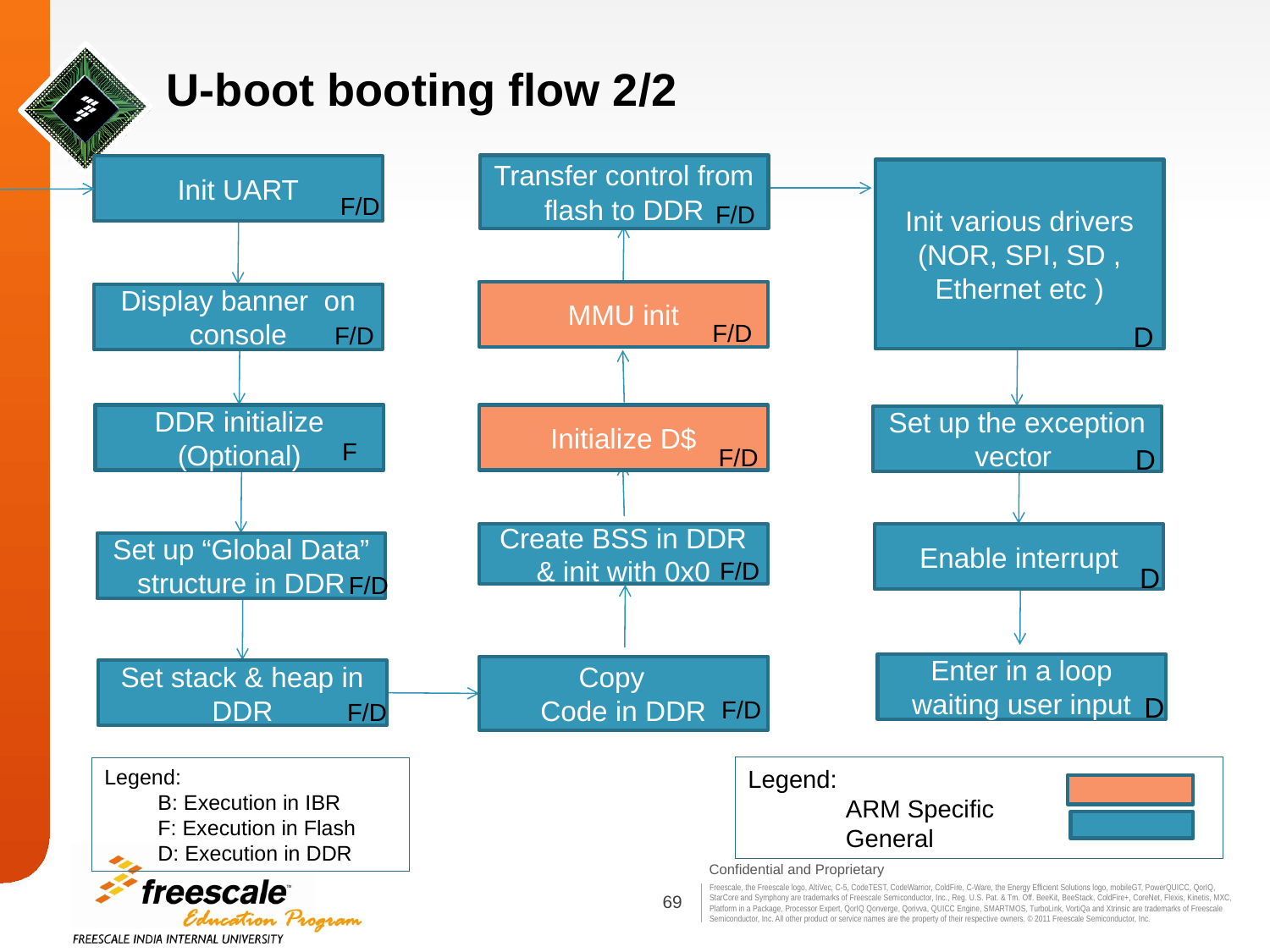

# U-boot booting flow 2/2
Transfer control from flash to DDR
F/D
Init UART
F/D
Init various drivers (NOR, SPI, SD , Ethernet etc )
D
MMU init
F/D
Display banner  on console
F/D
Initialize D$
F/D
DDR initialize (Optional)
F
Set up the exception vector
D
Create BSS in DDR & init with 0x0
F/D
Enable interrupt
D
Set up “Global Data” structure in DDR
F/D
Enter in a loop waiting user input
D
Copy
Code in DDR
F/D
Set stack & heap in DDR
F/D
Legend:
              ARM Specific
              General
Legend:
         B: Execution in IBR
         F: Execution in Flash
         D: Execution in DDR